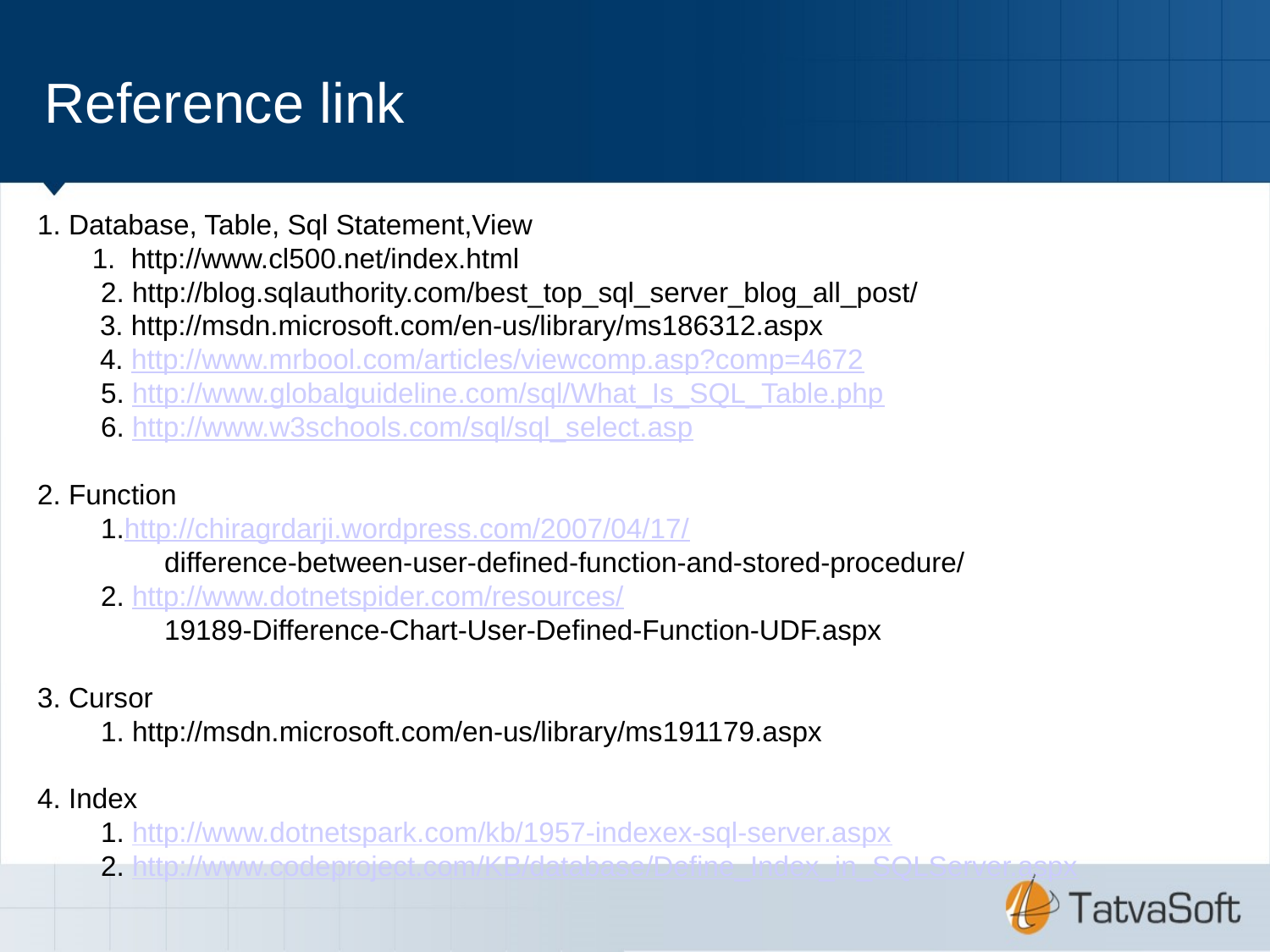

Reference link
1. Database, Table, Sql Statement,View
       1.  http://www.cl500.net/index.html
	2. http://blog.sqlauthority.com/best_top_sql_server_blog_all_post/
        3. http://msdn.microsoft.com/en-us/library/ms186312.aspx
        4. http://www.mrbool.com/articles/viewcomp.asp?comp=4672
	5. http://www.globalguideline.com/sql/What_Is_SQL_Table.php
	6. http://www.w3schools.com/sql/sql_select.asp

2. Function
	1.http://chiragrdarji.wordpress.com/2007/04/17/
		difference-between-user-defined-function-and-stored-procedure/
	2. http://www.dotnetspider.com/resources/
		19189-Difference-Chart-User-Defined-Function-UDF.aspx

3. Cursor
	1. http://msdn.microsoft.com/en-us/library/ms191179.aspx

4. Index
	1. http://www.dotnetspark.com/kb/1957-indexex-sql-server.aspx
	2. http://www.codeproject.com/KB/database/Define_Index_in_SQLServer.aspx